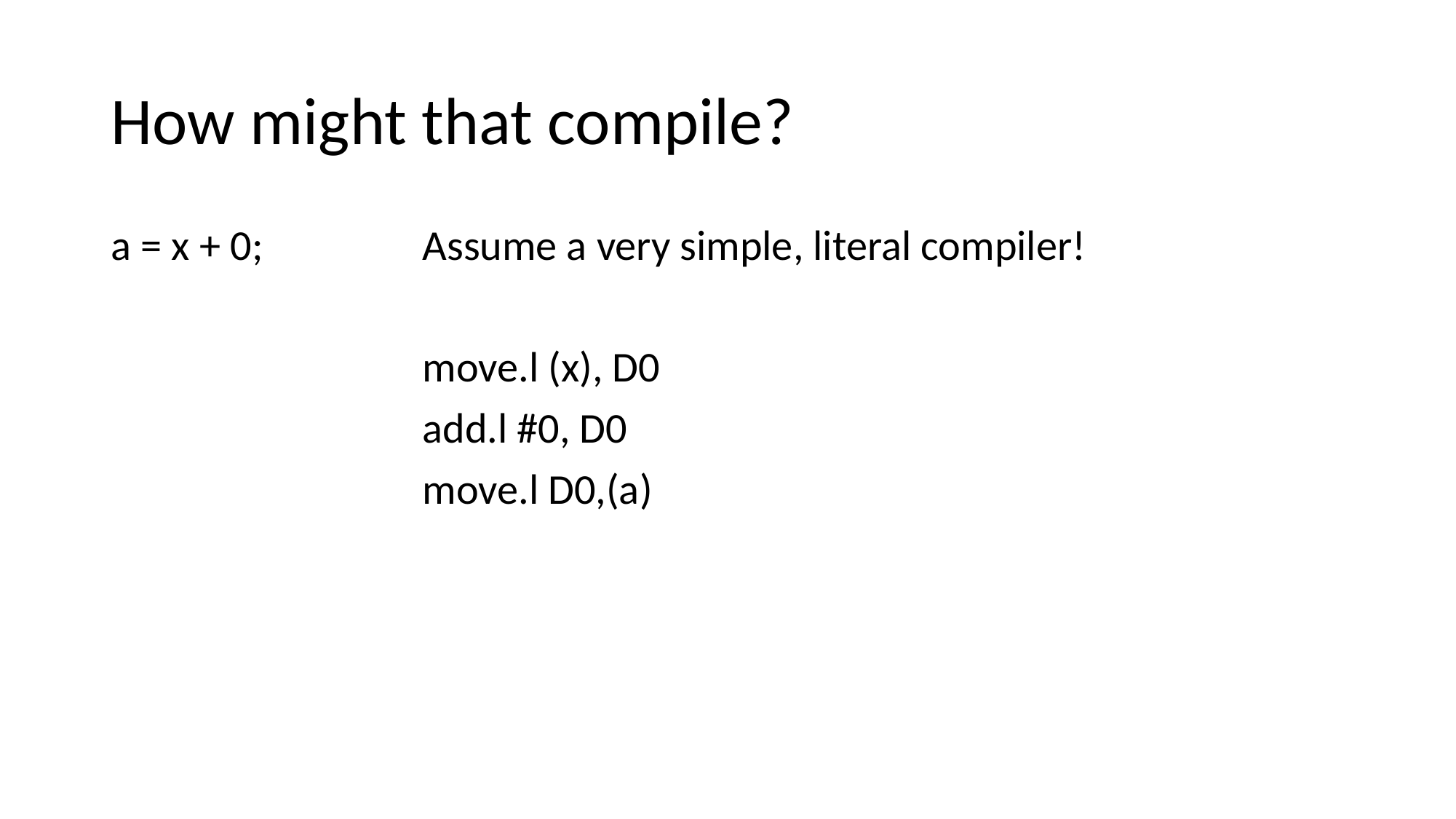

# How might that compile?
a = x + 0;
Assume a very simple, literal compiler!

move.l (x), D0
add.l #0, D0
move.l D0,(a)